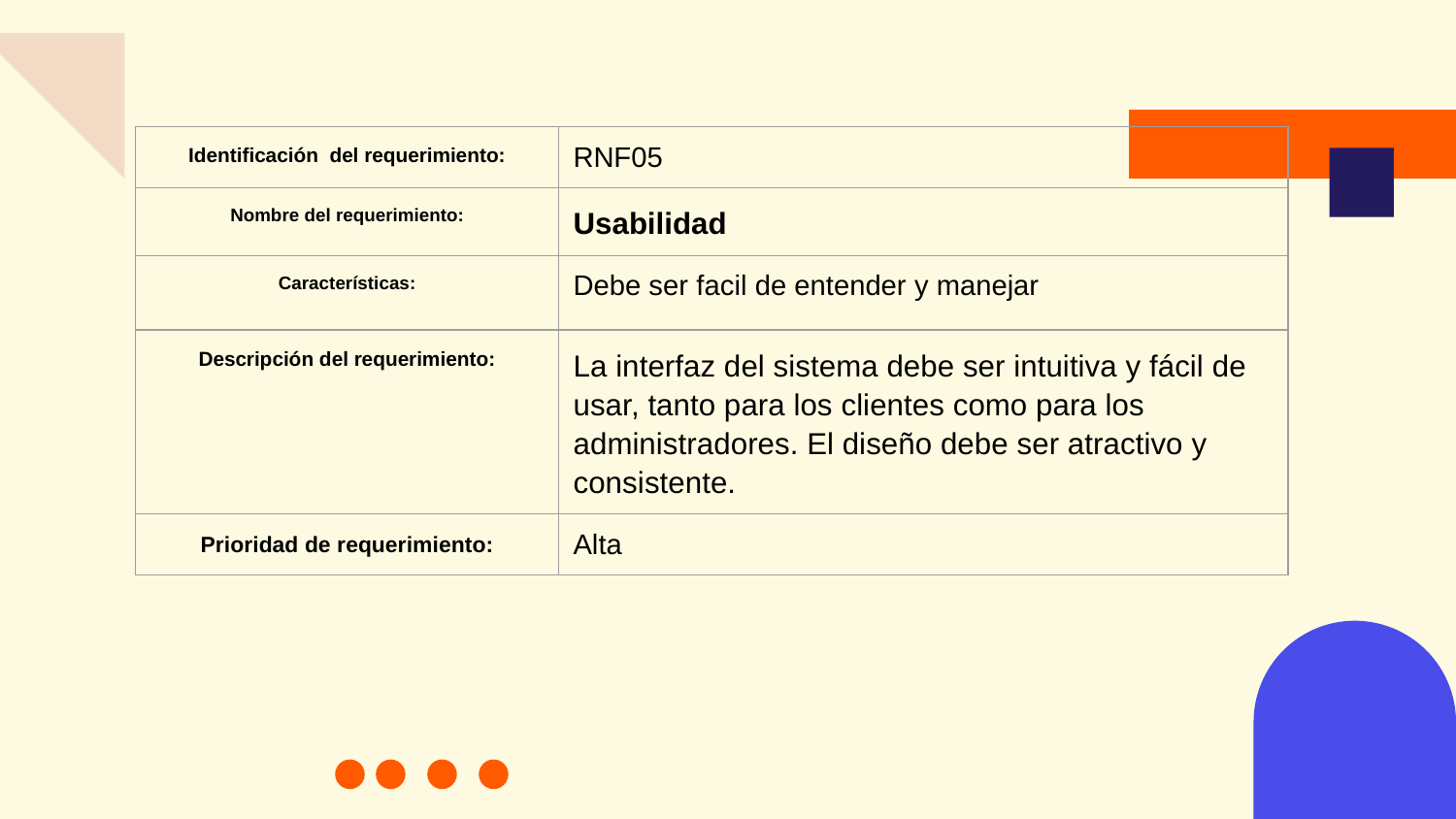

| Identificación del requerimiento: | RNF05 |
| --- | --- |
| Nombre del requerimiento: | Usabilidad |
| Características: | Debe ser facil de entender y manejar |
| Descripción del requerimiento: | La interfaz del sistema debe ser intuitiva y fácil de usar, tanto para los clientes como para los administradores. El diseño debe ser atractivo y consistente. |
| Prioridad de requerimiento: | Alta |